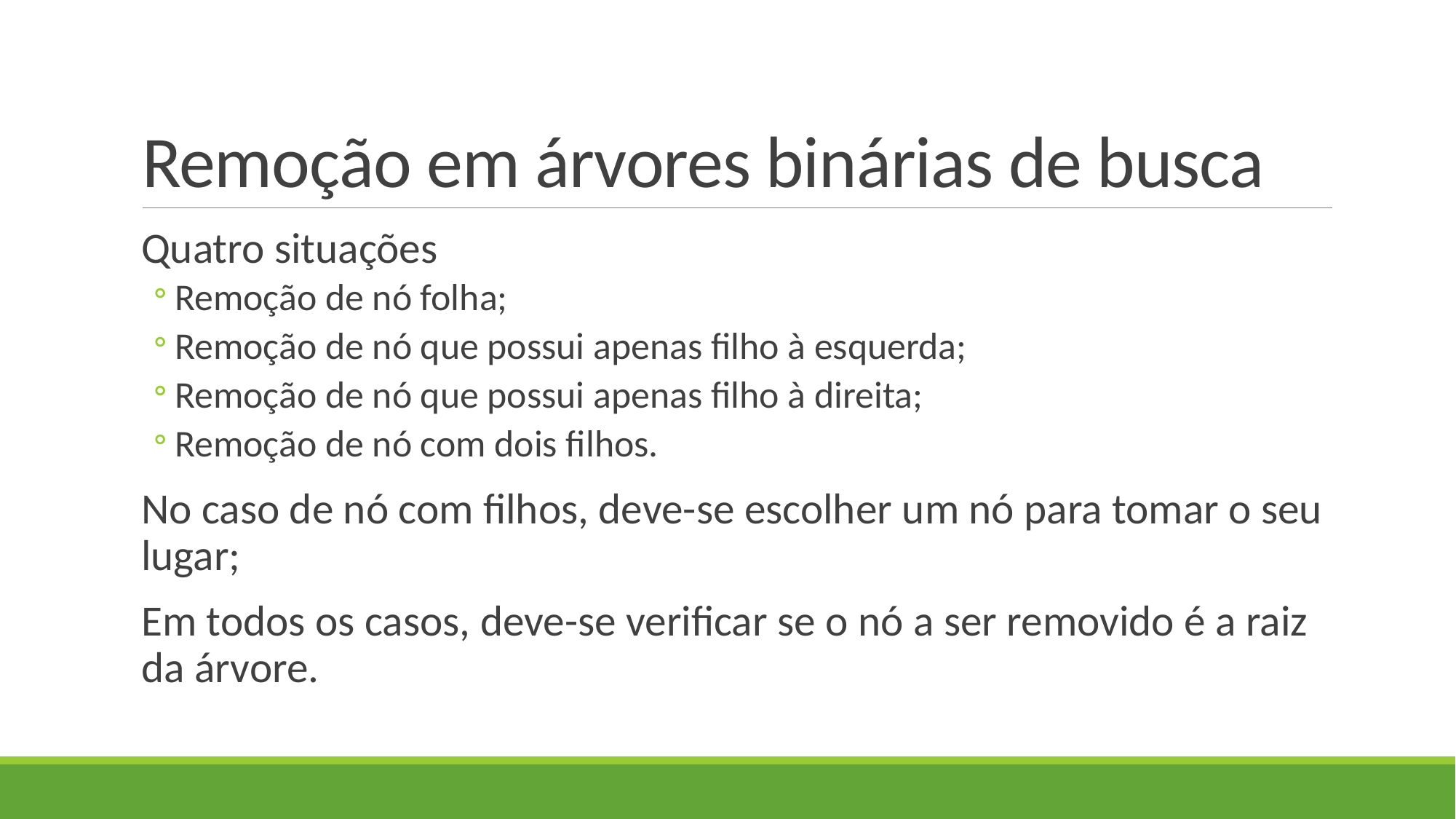

# Remoção em árvores binárias de busca
Quatro situações
Remoção de nó folha;
Remoção de nó que possui apenas filho à esquerda;
Remoção de nó que possui apenas filho à direita;
Remoção de nó com dois filhos.
No caso de nó com filhos, deve-se escolher um nó para tomar o seu lugar;
Em todos os casos, deve-se verificar se o nó a ser removido é a raiz da árvore.